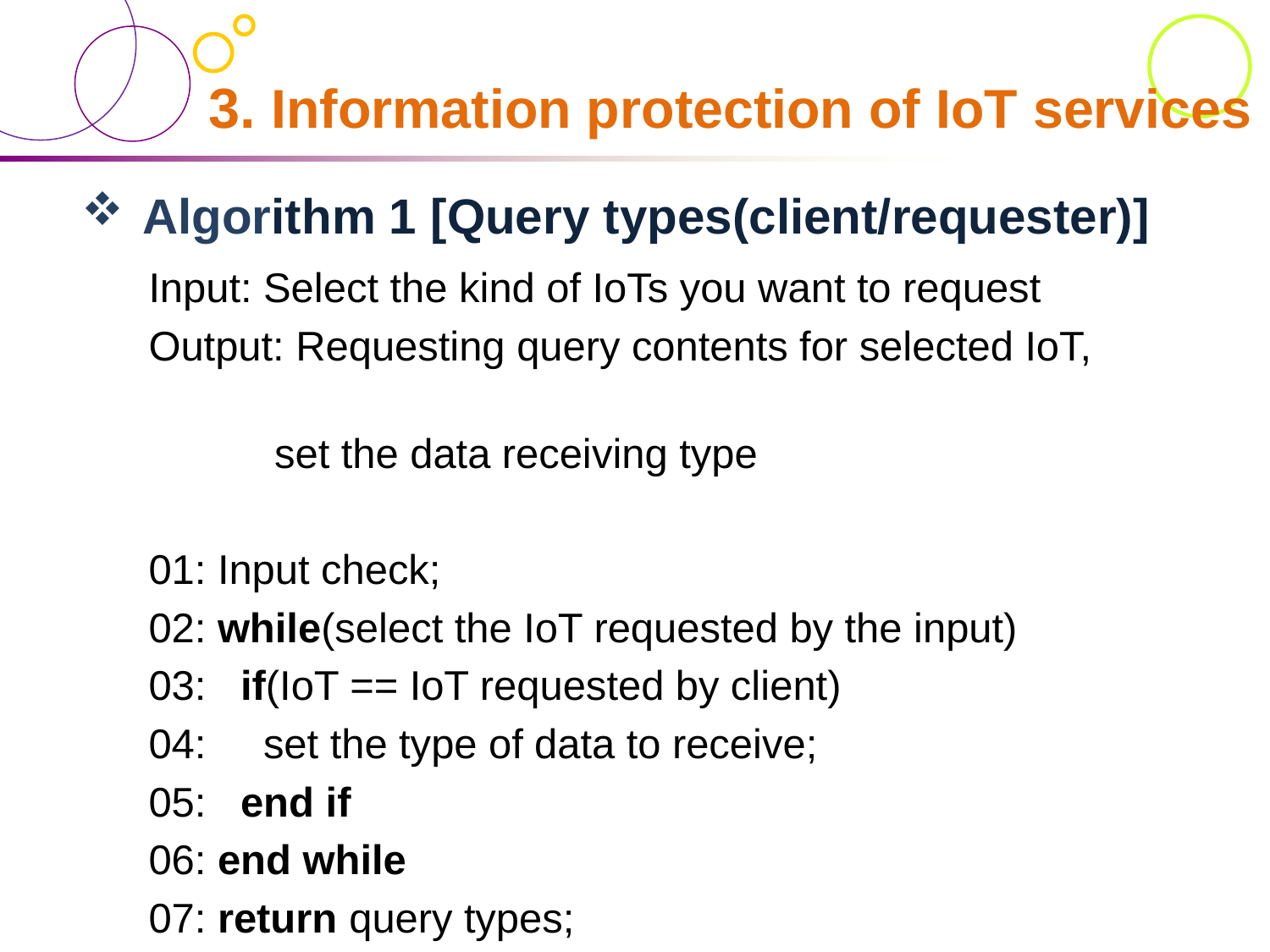

# 3. Information protection of IoT services

 Algorithm 1 [Query types(client/requester)]

Input: Select the kind of IoTs you want to request
Output: Requesting query contents for selected IoT,
           set the data receiving type

01: Input check;
02: while(select the IoT requested by the input)
03:   if(IoT == IoT requested by client)
04:     set the type of data to receive;
05:   end if
06: end while
07: return query types;